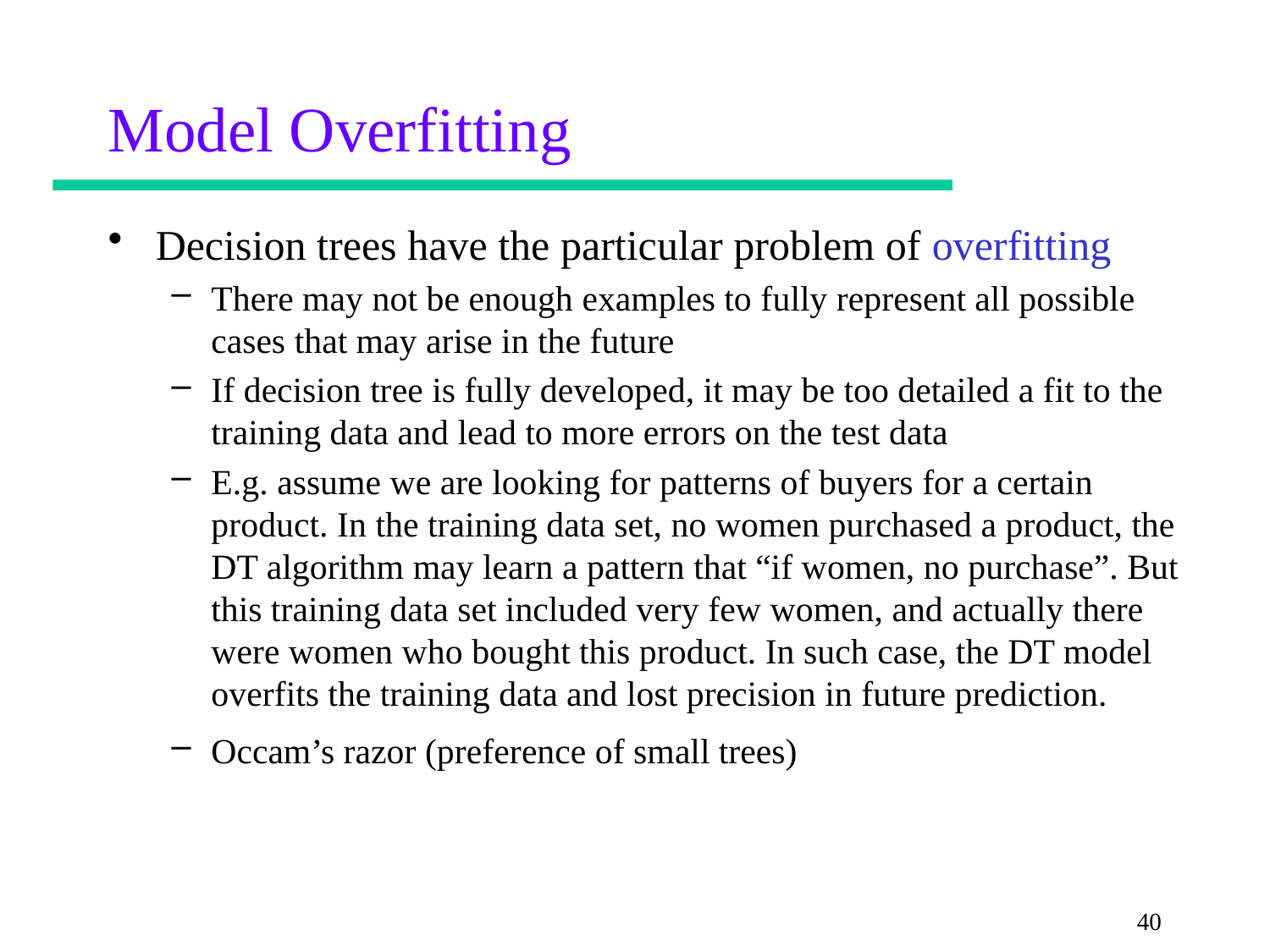

# Model Overfitting
Decision trees have the particular problem of overfitting
There may not be enough examples to fully represent all possible cases that may arise in the future
If decision tree is fully developed, it may be too detailed a fit to the training data and lead to more errors on the test data
E.g. assume we are looking for patterns of buyers for a certain product. In the training data set, no women purchased a product, the DT algorithm may learn a pattern that “if women, no purchase”. But this training data set included very few women, and actually there were women who bought this product. In such case, the DT model overfits the training data and lost precision in future prediction.
Occam’s razor (preference of small trees)

40